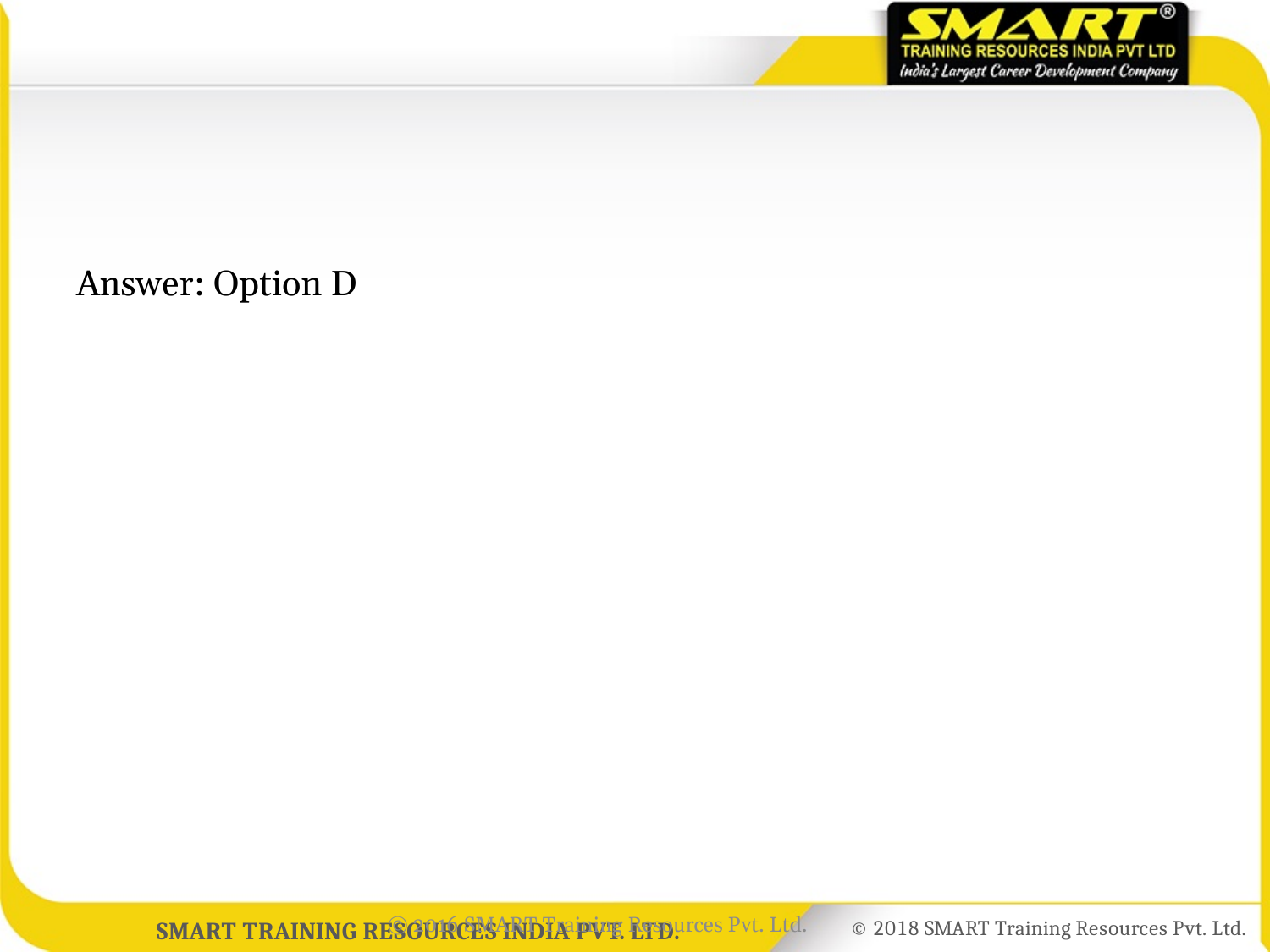

#
Answer: Option D
© 2016 SMART Training Resources Pvt. Ltd.